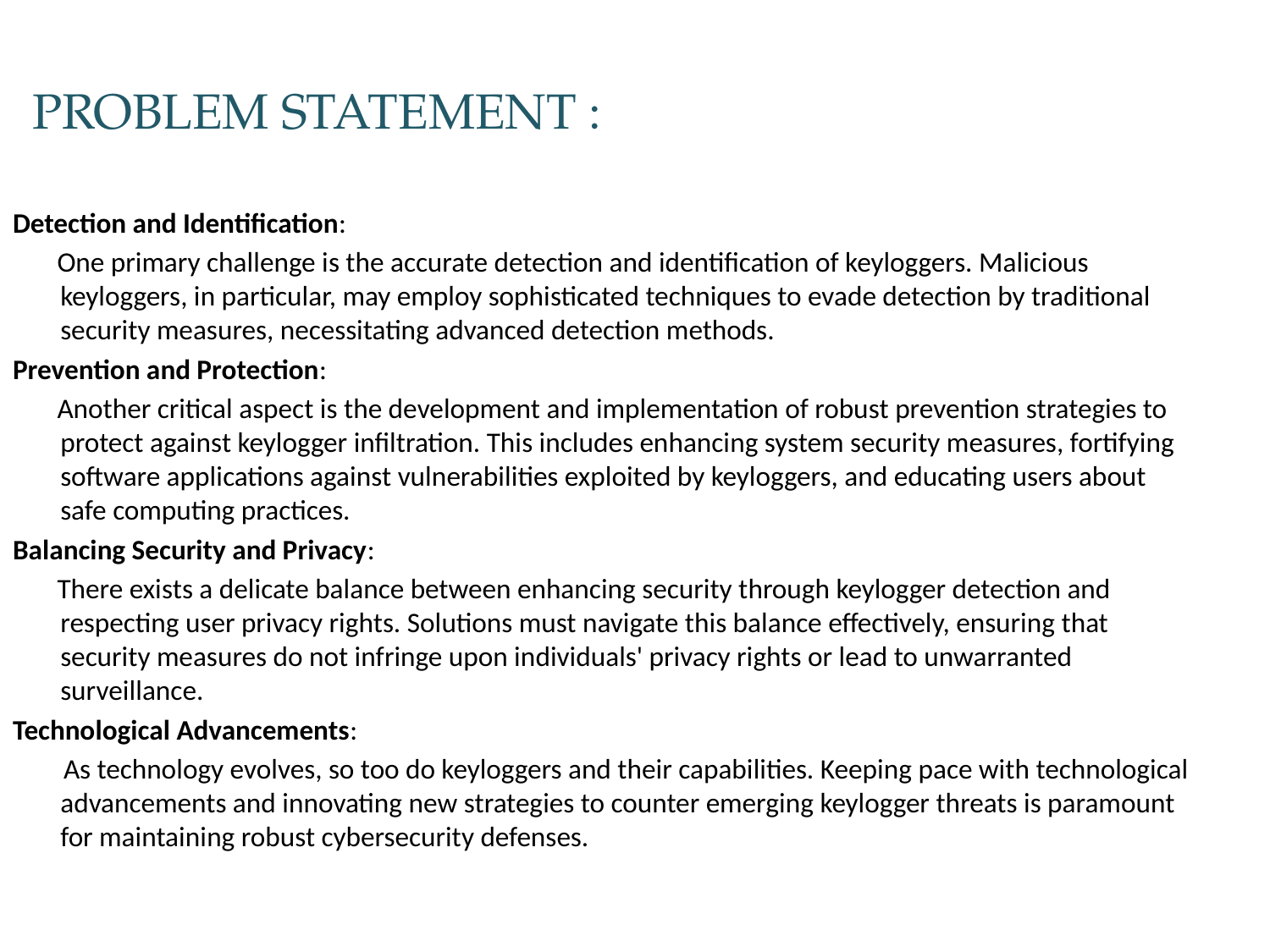

# PROBLEM STATEMENT :
Detection and Identification:
       One primary challenge is the accurate detection and identification of keyloggers. Malicious keyloggers, in particular, may employ sophisticated techniques to evade detection by traditional security measures, necessitating advanced detection methods.
Prevention and Protection:
       Another critical aspect is the development and implementation of robust prevention strategies to protect against keylogger infiltration. This includes enhancing system security measures, fortifying software applications against vulnerabilities exploited by keyloggers, and educating users about safe computing practices.
Balancing Security and Privacy:
       There exists a delicate balance between enhancing security through keylogger detection and respecting user privacy rights. Solutions must navigate this balance effectively, ensuring that security measures do not infringe upon individuals' privacy rights or lead to unwarranted surveillance.
Technological Advancements:
        As technology evolves, so too do keyloggers and their capabilities. Keeping pace with technological advancements and innovating new strategies to counter emerging keylogger threats is paramount for maintaining robust cybersecurity defenses.